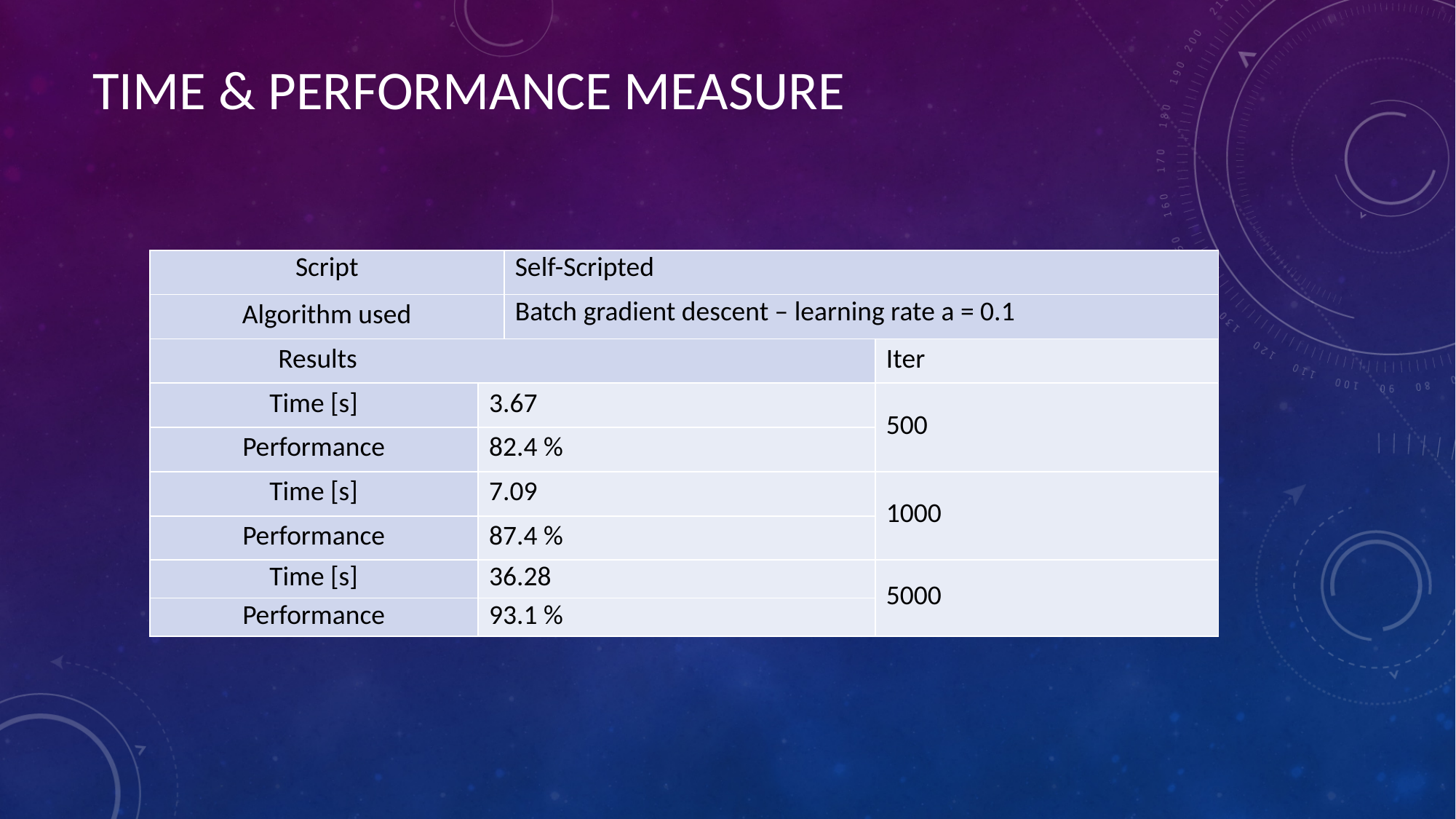

# Time & performance measure
| Script |  | Self-Scripted |  |
| --- | --- | --- | --- |
| Algorithm used |  | Batch gradient descent – learning rate a = 0.1 |  |
| Results |  |  | Iter |
| Time [s] | 3.67 |  | 500 |
| Performance | 82.4 % |  |  |
| Time [s] | 7.09 |  | 1000 |
| Performance | 87.4 % |  |  |
| Time [s] | 36.28 |  | 5000 |
| Performance | 93.1 % |  |  |